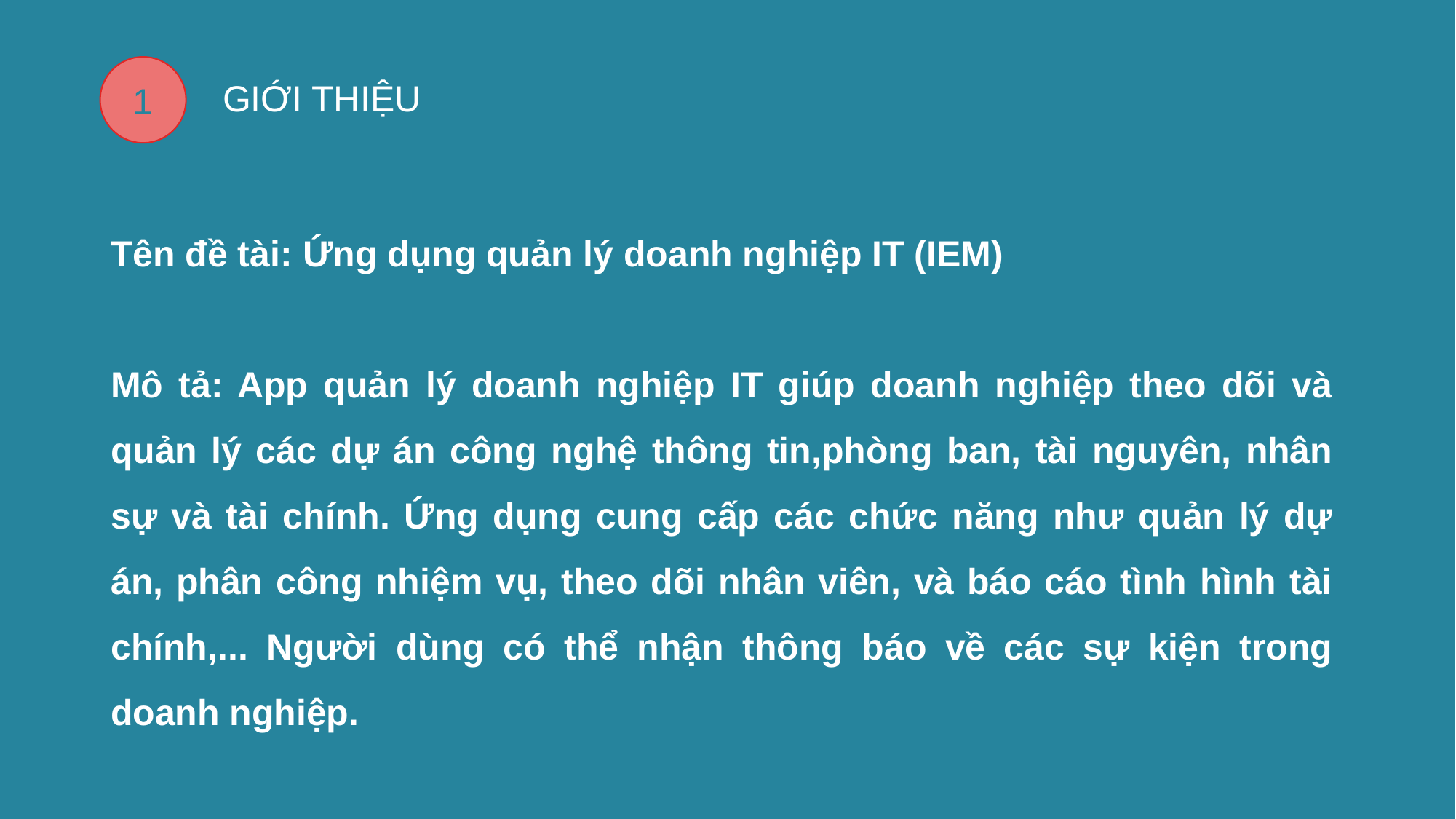

1
GIỚI THIỆU
Tên đề tài: Ứng dụng quản lý doanh nghiệp IT (IEM)

Mô tả: App quản lý doanh nghiệp IT giúp doanh nghiệp theo dõi và quản lý các dự án công nghệ thông tin,phòng ban, tài nguyên, nhân sự và tài chính. Ứng dụng cung cấp các chức năng như quản lý dự án, phân công nhiệm vụ, theo dõi nhân viên, và báo cáo tình hình tài chính,... Người dùng có thể nhận thông báo về các sự kiện trong doanh nghiệp.